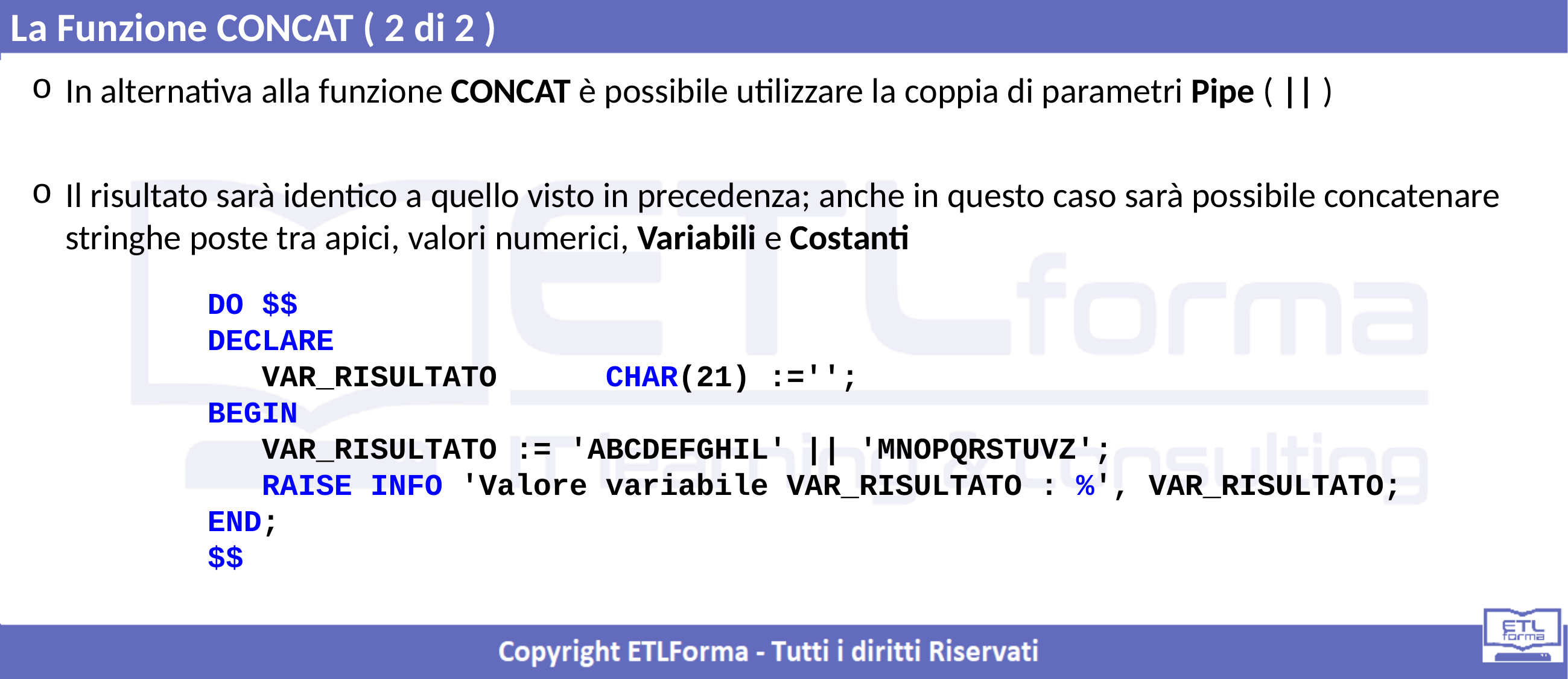

La Funzione CONCAT ( 2 di 2 )
In alternativa alla funzione CONCAT è possibile utilizzare la coppia di parametri Pipe ( || )

Il risultato sarà identico a quello visto in precedenza; anche in questo caso sarà possibile concatenare stringhe poste tra apici, valori numerici, Variabili e Costanti
DO $$
DECLARE
   VAR_RISULTATO      CHAR(21) :='';
BEGIN
   VAR_RISULTATO := 'ABCDEFGHIL' || 'MNOPQRSTUVZ';
   RAISE INFO 'Valore variabile VAR_RISULTATO : %', VAR_RISULTATO;
END;
$$